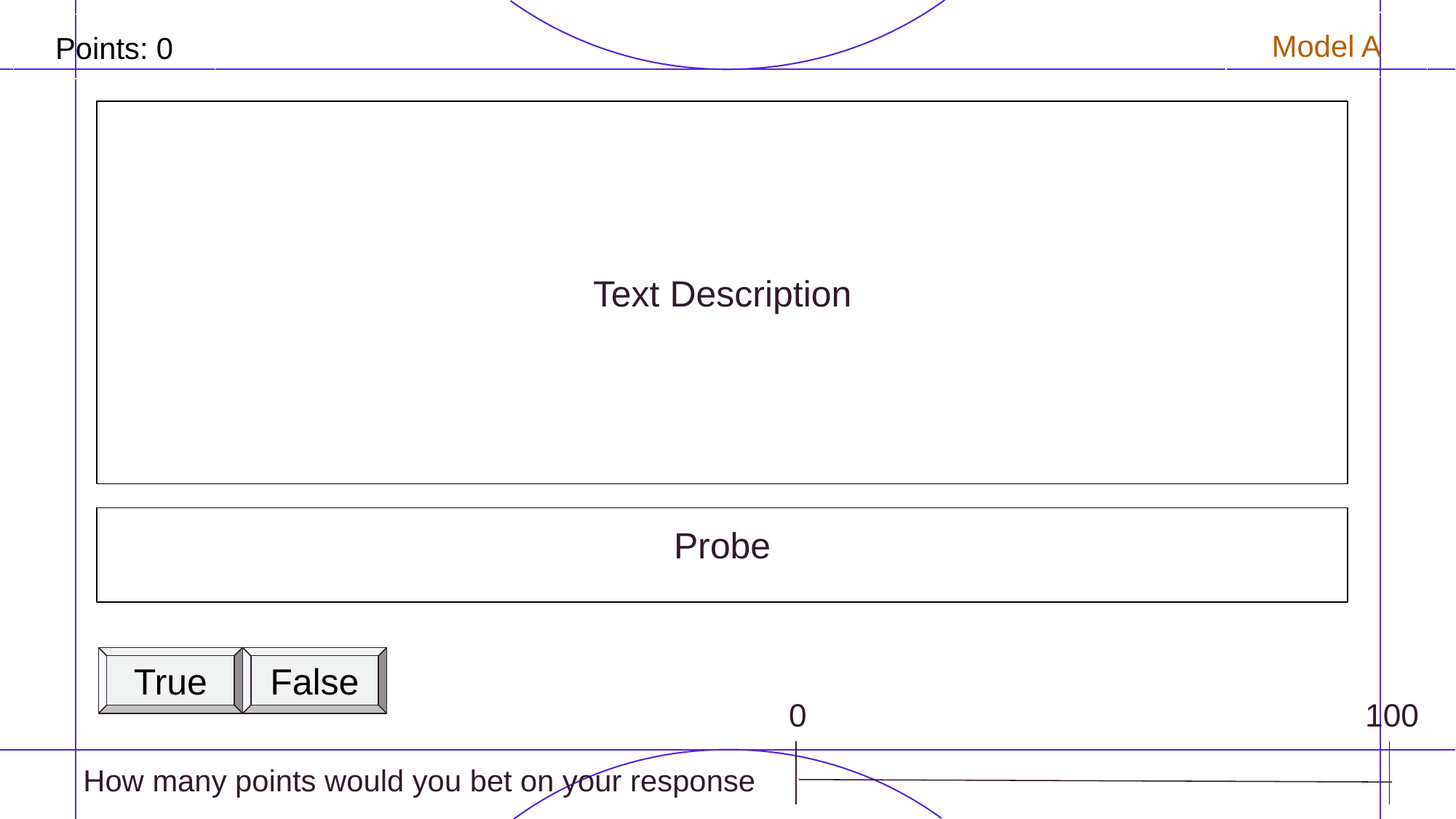

Model A
Points: 0
Text Description
Probe
True
False
0
100
How many points would you bet on your response